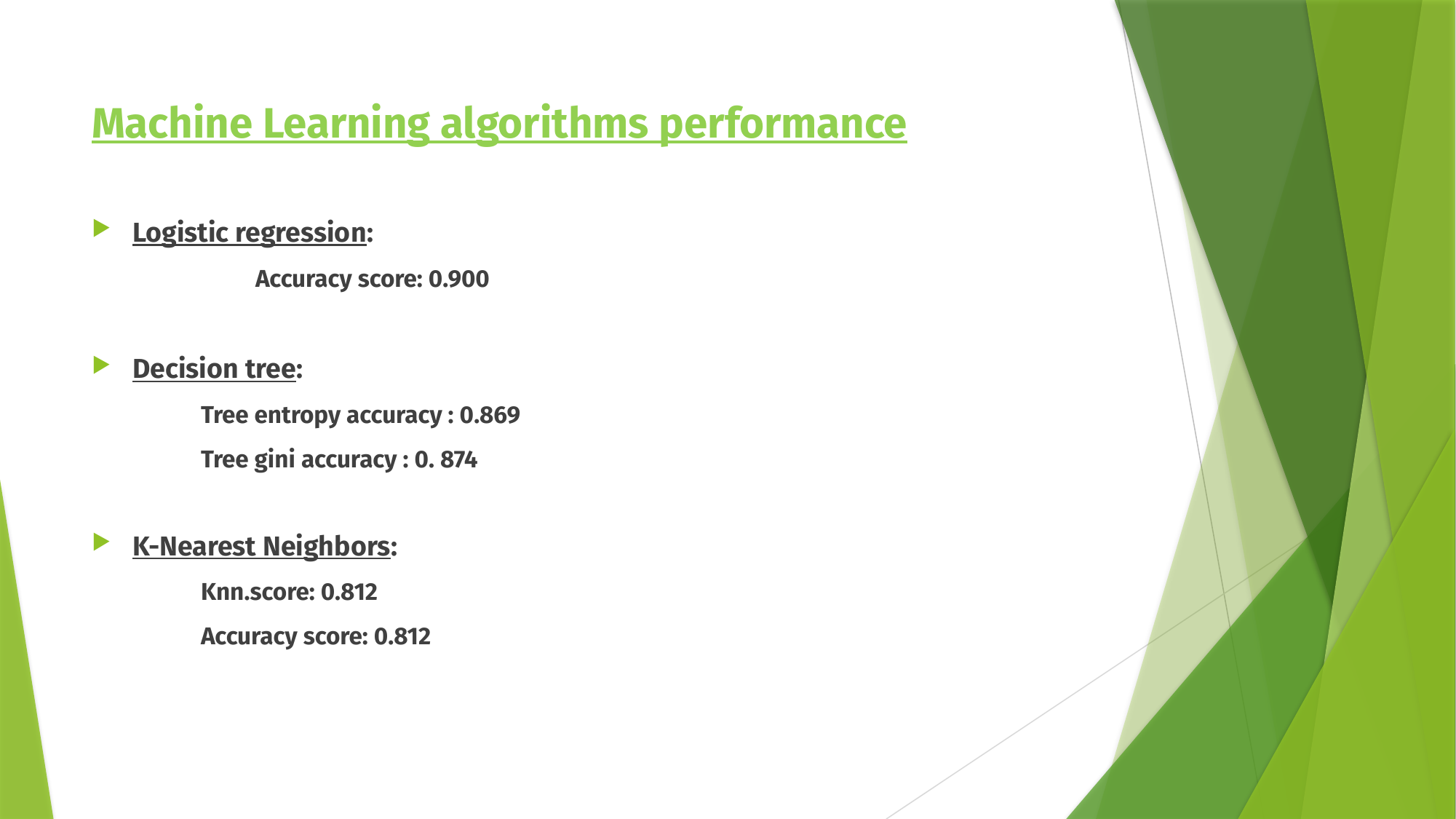

# Machine Learning algorithms performance
Logistic regression:
	Accuracy score: 0.900

Decision tree:
Tree entropy accuracy : 0.869
Tree gini accuracy : 0. 874

K-Nearest Neighbors:
Knn.score: 0.812
Accuracy score: 0.812